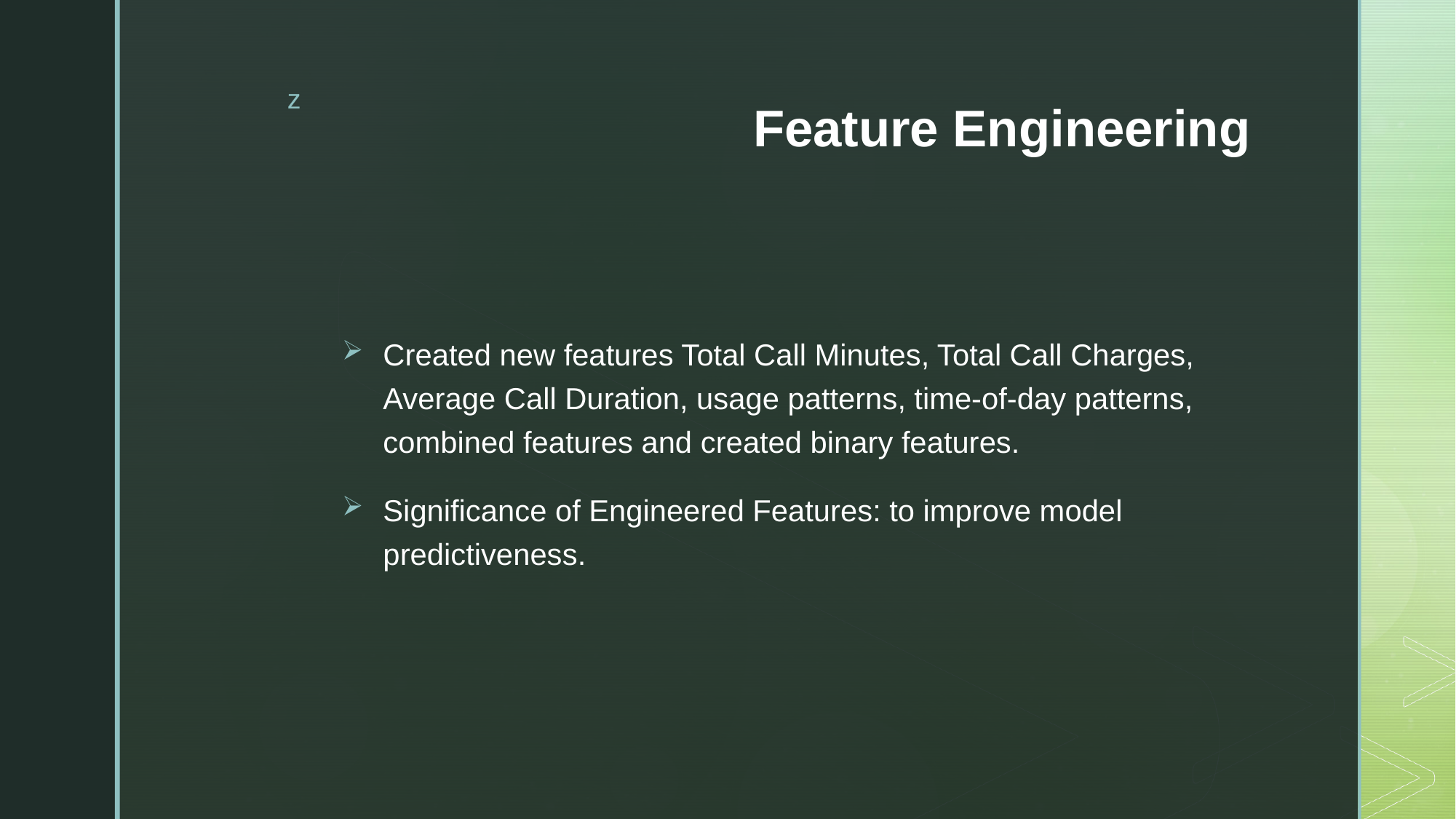

# Feature Engineering
Created new features Total Call Minutes, Total Call Charges, Average Call Duration, usage patterns, time-of-day patterns, combined features and created binary features.
Significance of Engineered Features: to improve model predictiveness.